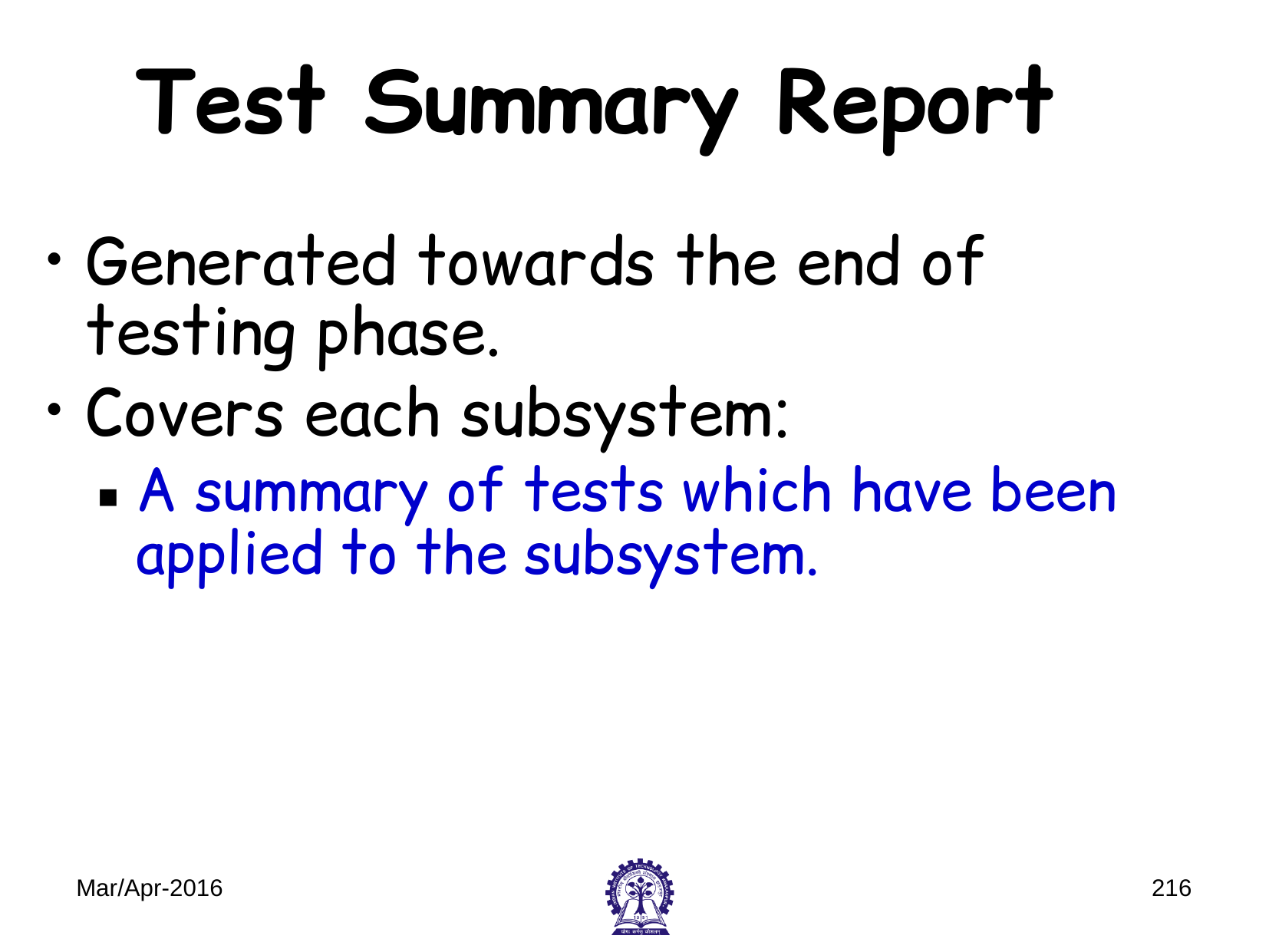

# Test Summary Report
Generated towards the end of testing phase.
Covers each subsystem:
A summary of tests which have been applied to the subsystem.
Mar/Apr-2016
216